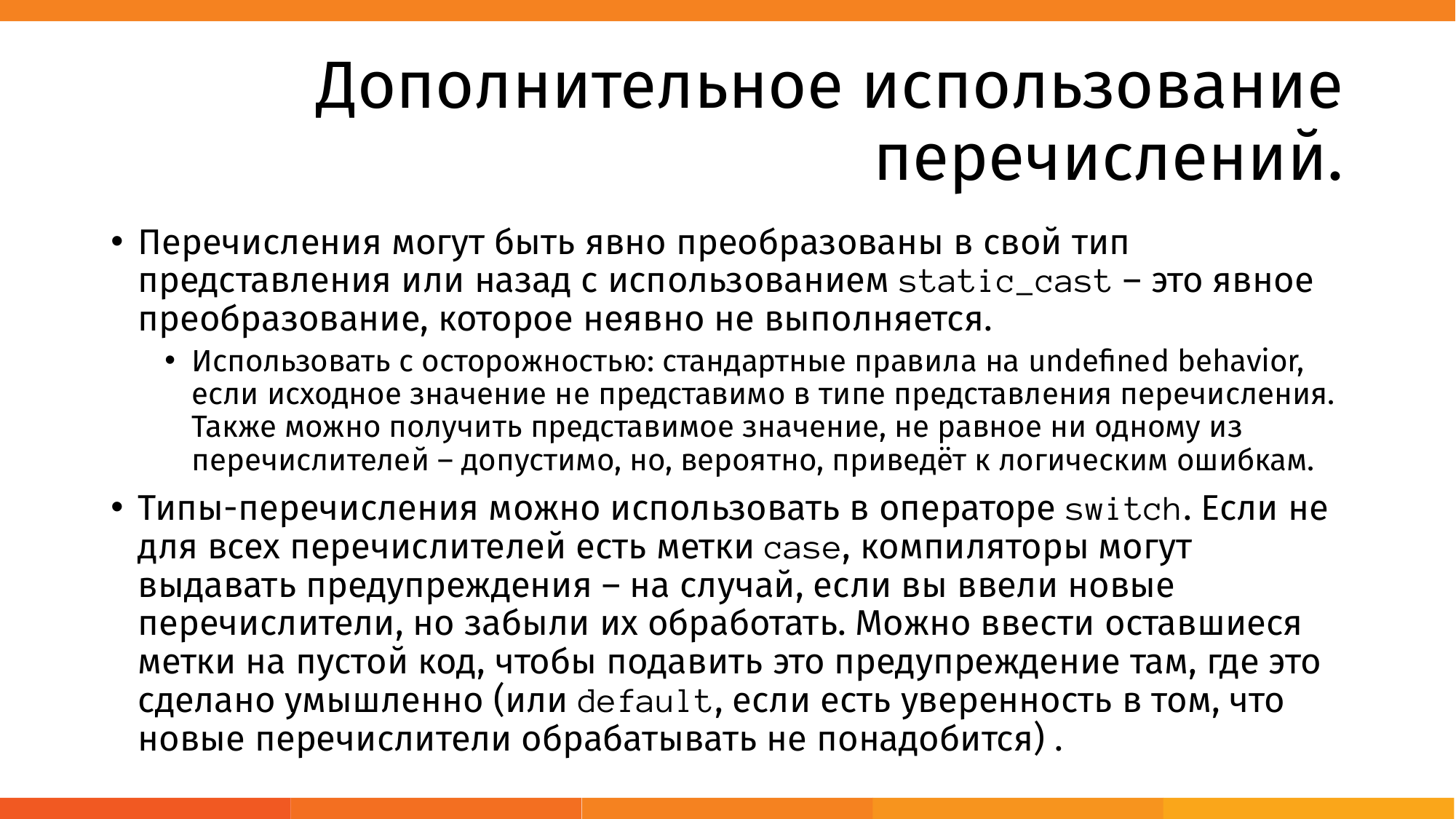

# Дополнительное использование перечислений.
Перечисления могут быть явно преобразованы в свой тип представления или назад с использованием static_cast – это явное преобразование, которое неявно не выполняется.
Использовать с осторожностью: стандартные правила на undefined behavior, если исходное значение не представимо в типе представления перечисления.
Также можно получить представимое значение, не равное ни одному из перечислителей – допустимо, но, вероятно, приведёт к логическим ошибкам.
Типы-перечисления можно использовать в операторе switch. Если не для всех перечислителей есть метки case, компиляторы могут выдавать предупреждения – на случай, если вы ввели новые перечислители, но забыли их обработать. Можно ввести оставшиеся метки на пустой код, чтобы подавить это предупреждение там, где это сделано умышленно (или default, если есть уверенность в том, что новые перечислители обрабатывать не понадобится) .